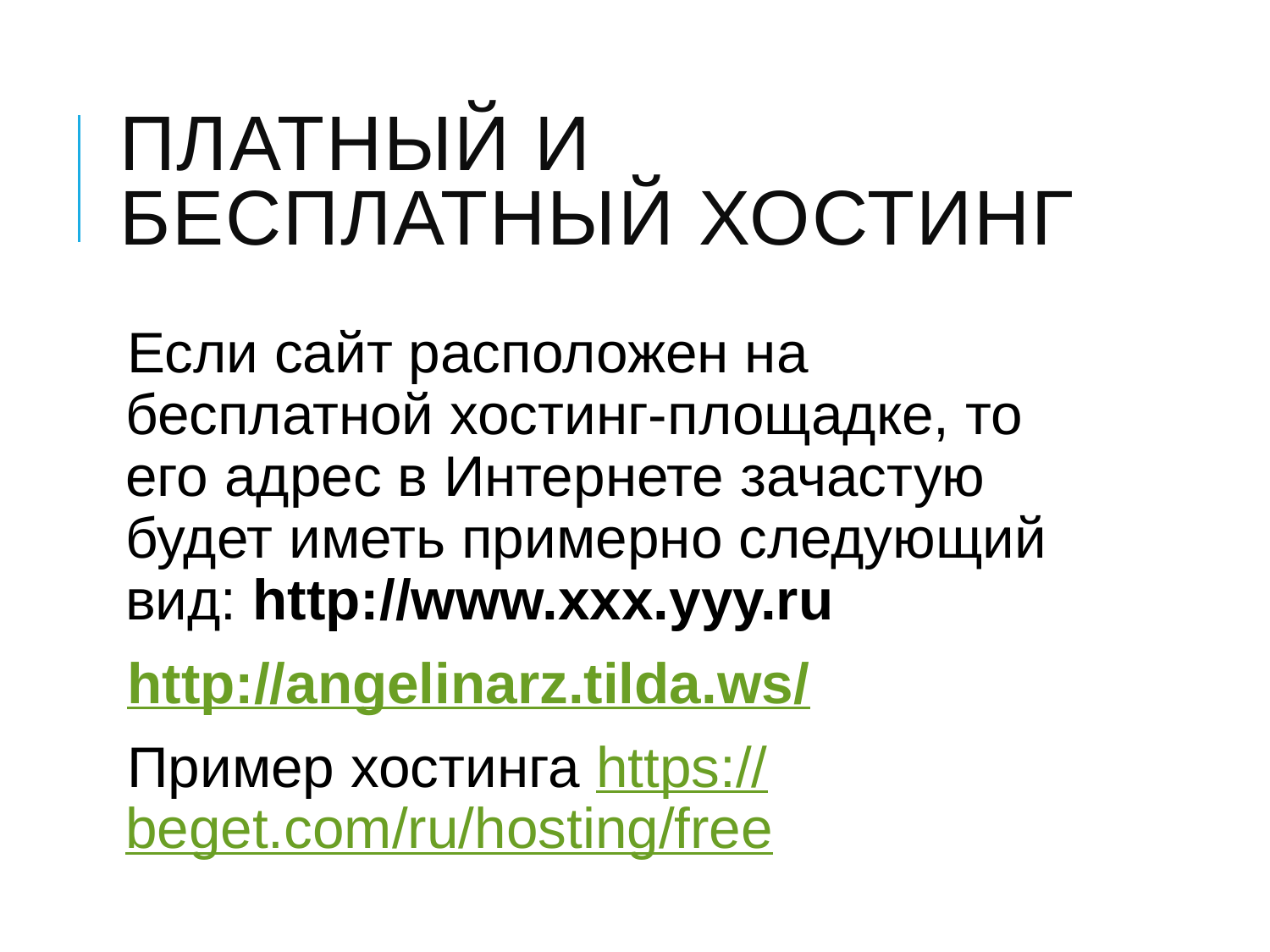

# Платный и бесплатный хостинг
Если сайт расположен на бесплатной хостинг-площадке, то его адрес в Интернете зачастую будет иметь примерно следующий вид: http://www.xxx.yyy.ru
http://angelinarz.tilda.ws/
Пример хостинга https://beget.com/ru/hosting/free